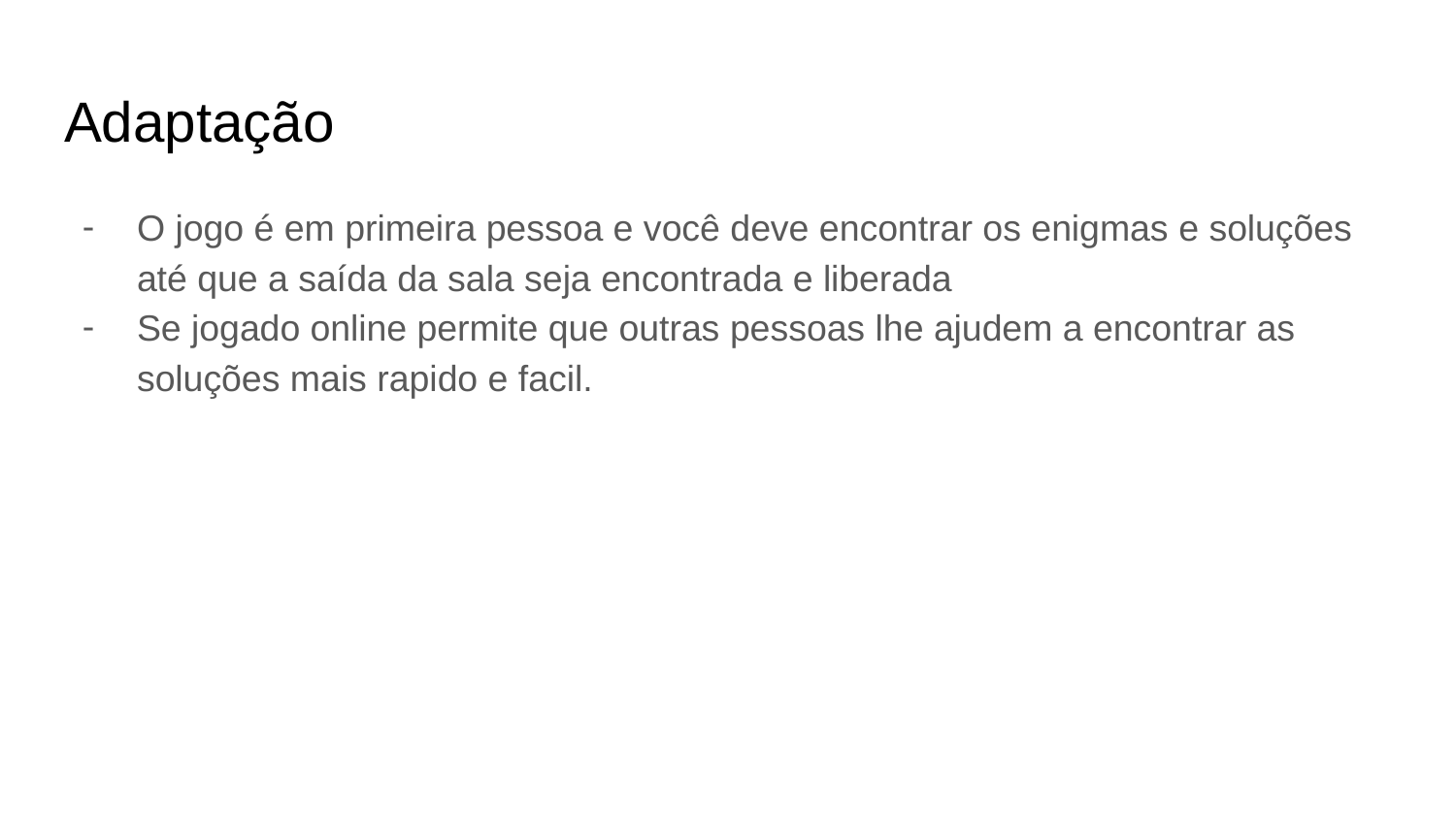

# Adaptação
O jogo é em primeira pessoa e você deve encontrar os enigmas e soluções até que a saída da sala seja encontrada e liberada
Se jogado online permite que outras pessoas lhe ajudem a encontrar as soluções mais rapido e facil.